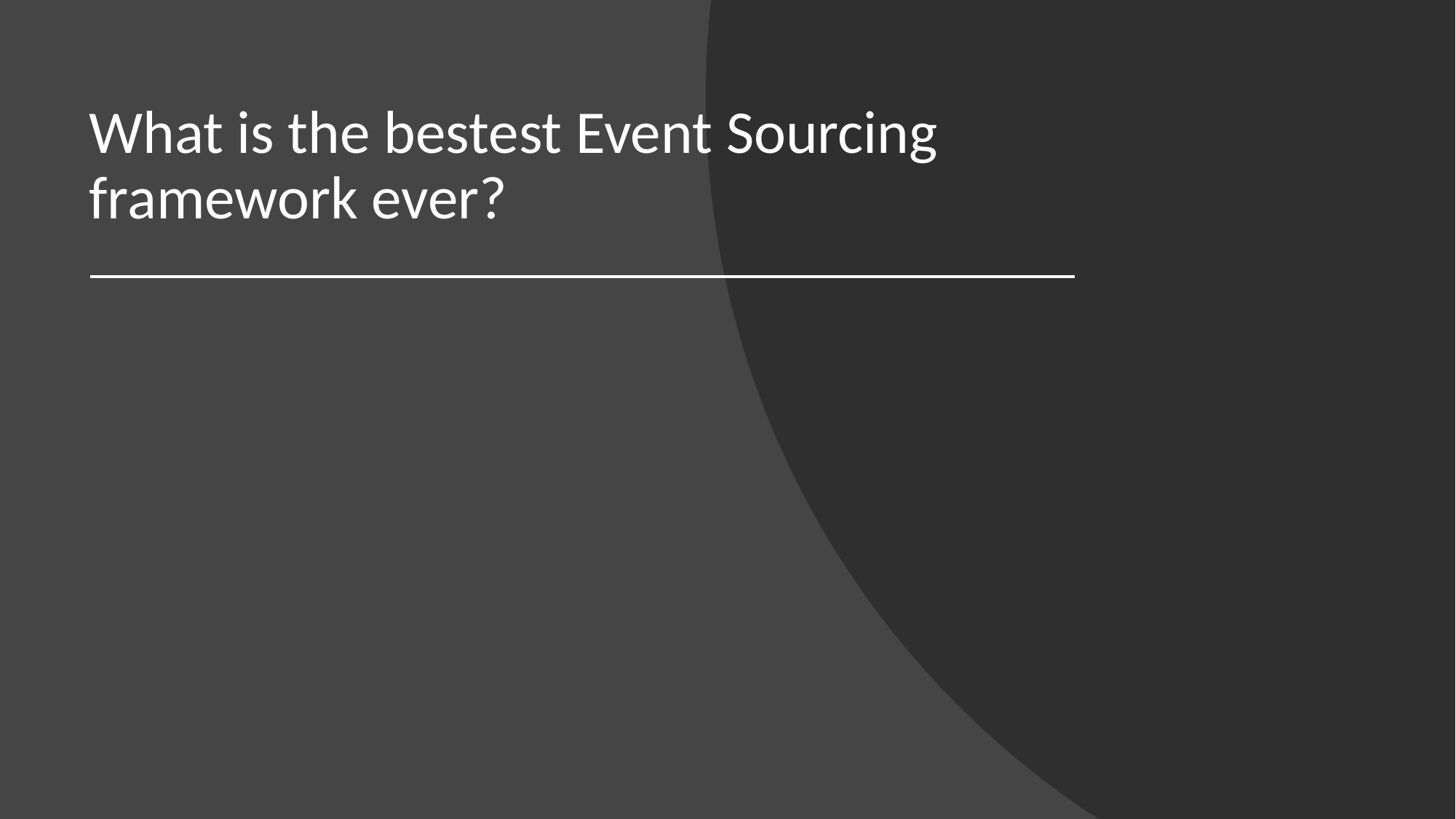

# What is the bestest Event Sourcing framework ever?